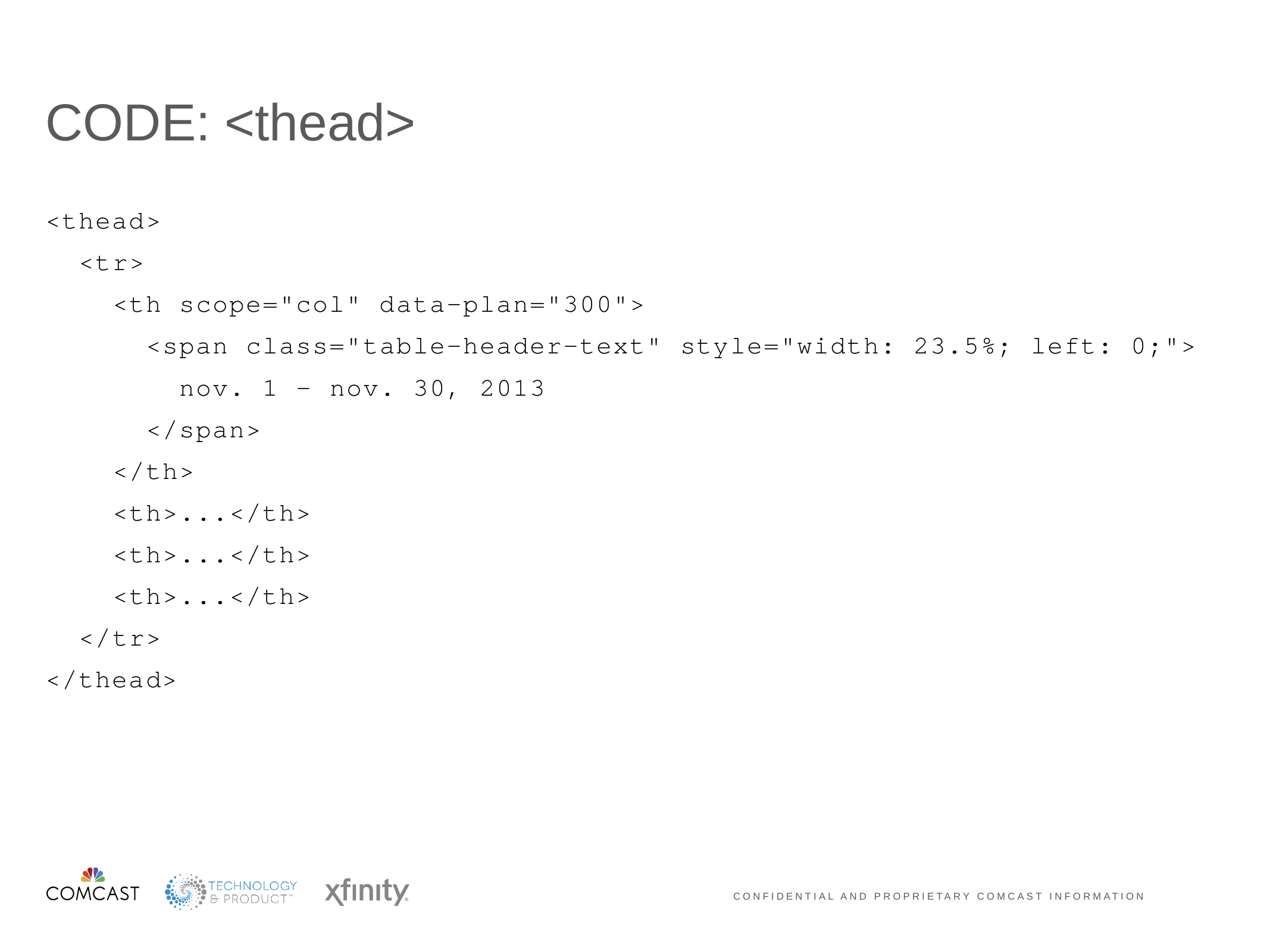

# CODE: <thead>
<thead>
  <tr>
    <th scope="col" data-plan="300">
      <span class="table-header-text" style="width: 23.5%; left: 0;">
        nov. 1 - nov. 30, 2013
      </span>
    </th>
    <th>...</th>
    <th>...</th>
    <th>...</th>
  </tr>
</thead>